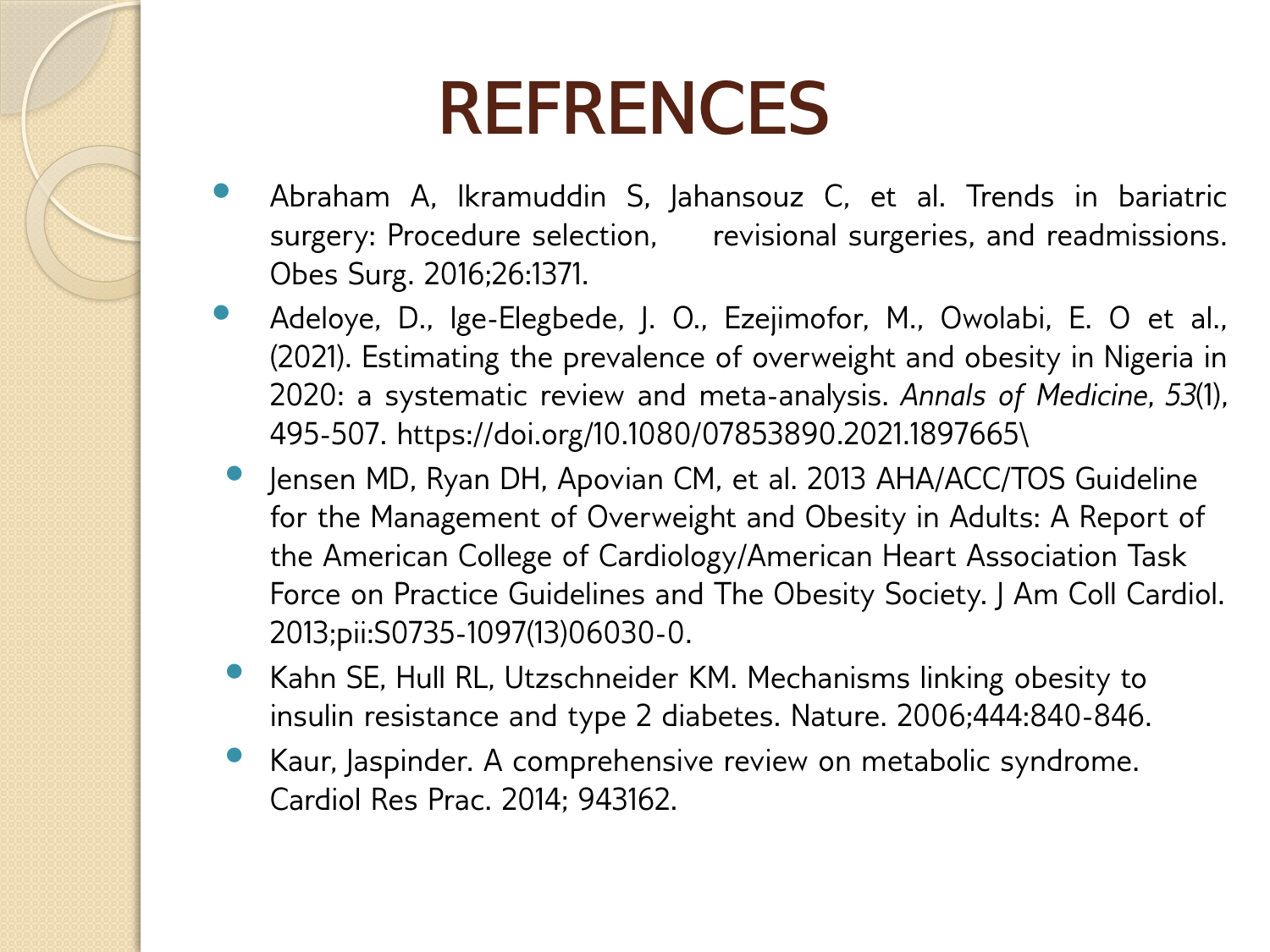

# REFRENCES
Abraham A, Ikramuddin S, Jahansouz C, et al. Trends in bariatric surgery: Procedure selection,     revisional surgeries, and readmissions. Obes Surg. 2016;26:1371.
Adeloye, D., Ige-Elegbede, J. O., Ezejimofor, M., Owolabi, E. O et al., (2021). Estimating the prevalence of overweight and obesity in Nigeria in 2020: a systematic review and meta-analysis. Annals of Medicine, 53(1), 495-507. https://doi.org/10.1080/07853890.2021.1897665\
Jensen MD, Ryan DH, Apovian CM, et al. 2013 AHA/ACC/TOS Guideline for the Management of Overweight and Obesity in Adults: A Report of the American College of Cardiology/American Heart Association Task Force on Practice Guidelines and The Obesity Society. J Am Coll Cardiol. 2013;pii:S0735-1097(13)06030-0.
Kahn SE, Hull RL, Utzschneider KM. Mechanisms linking obesity to insulin resistance and type 2 diabetes. Nature. 2006;444:840-846.
Kaur, Jaspinder. A comprehensive review on metabolic syndrome. Cardiol Res Prac. 2014; 943162.